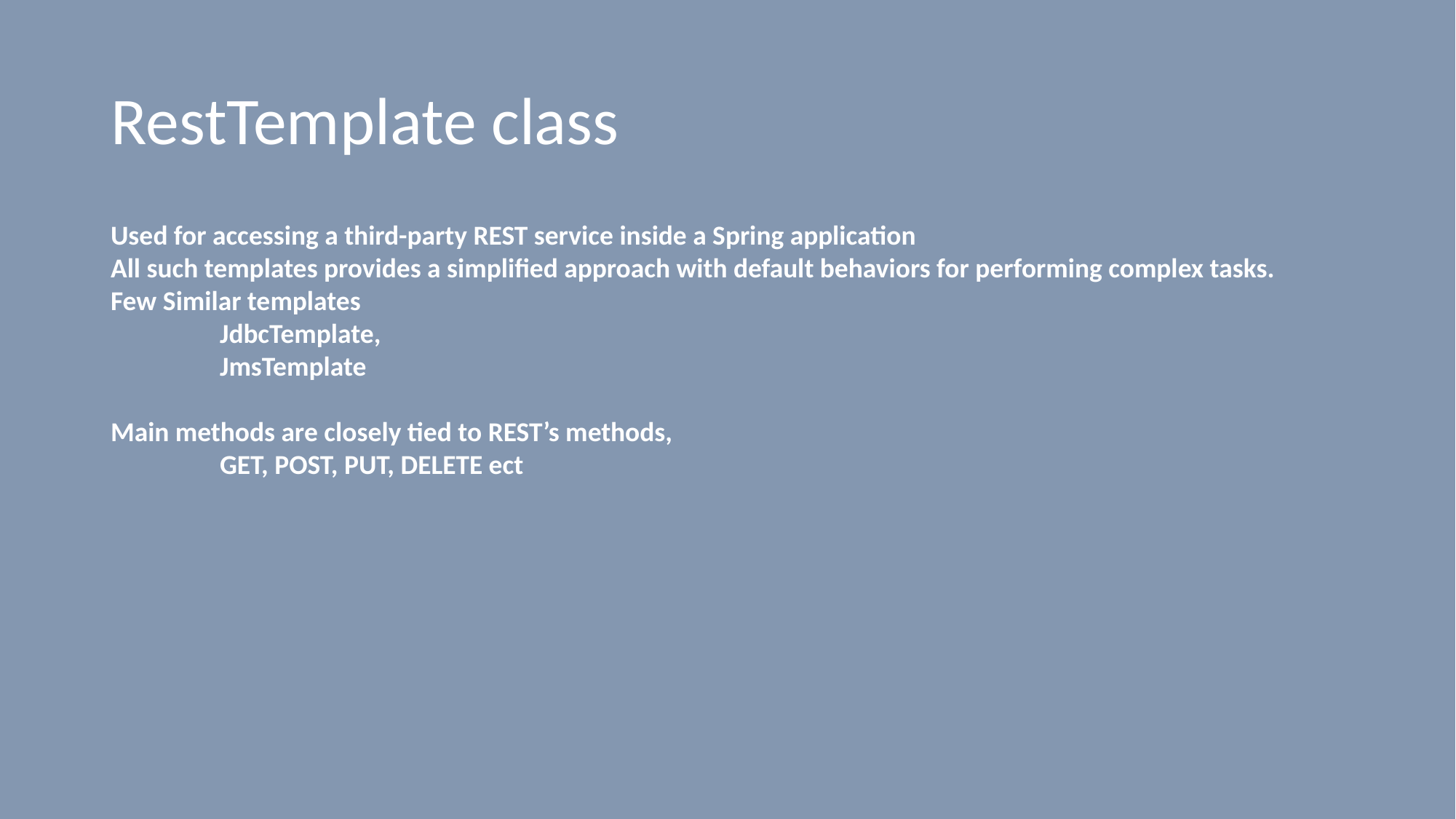

# RestTemplate class
Used for accessing a third-party REST service inside a Spring application
All such templates provides a simplified approach with default behaviors for performing complex tasks.
Few Similar templates
	JdbcTemplate,
	JmsTemplate

Main methods are closely tied to REST’s methods,
	GET, POST, PUT, DELETE ect